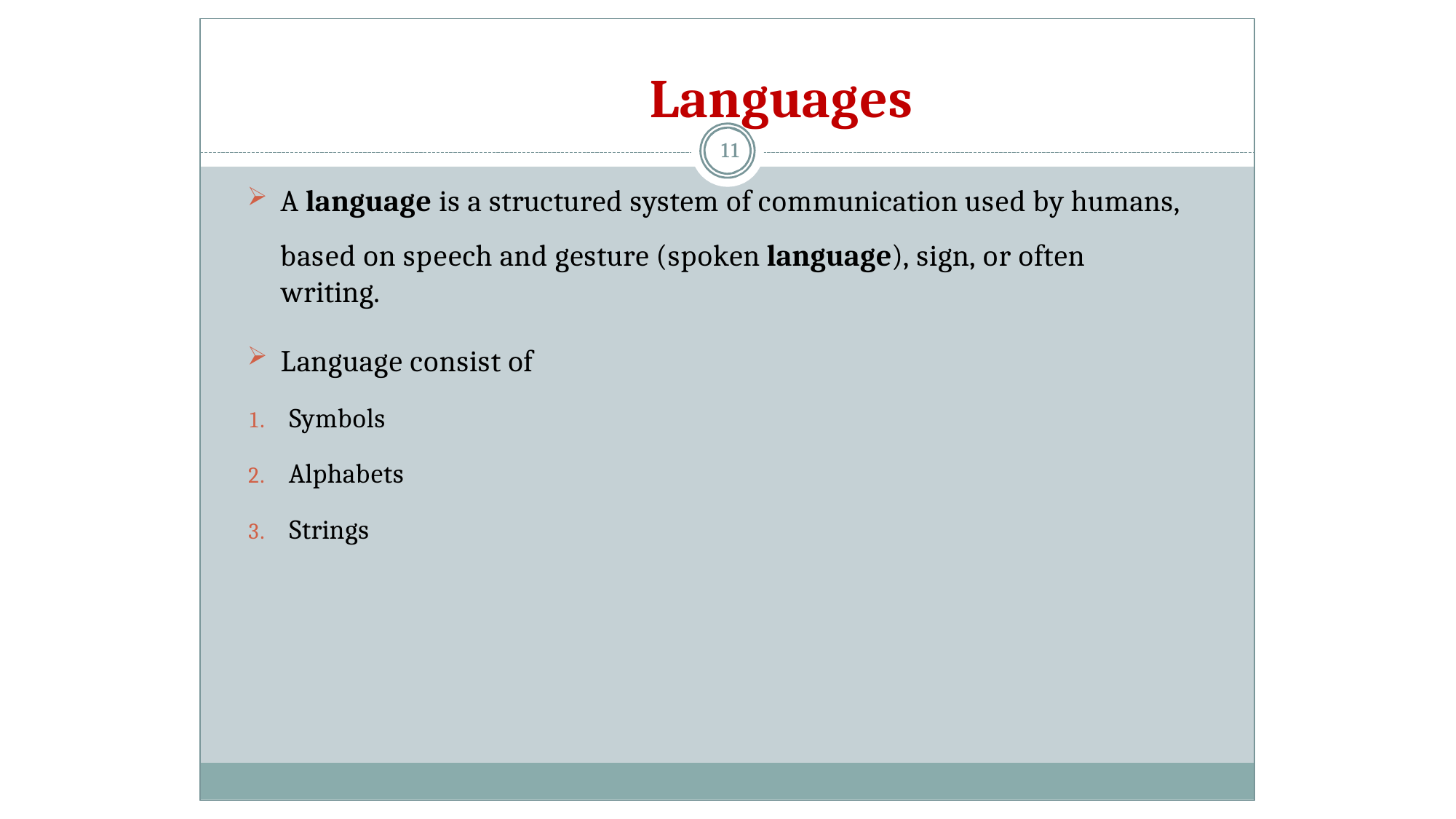

# Languages
11
A language is a structured system of communication used by humans,
based on speech and gesture (spoken language), sign, or often writing.
Language consist of
Symbols
Alphabets
Strings